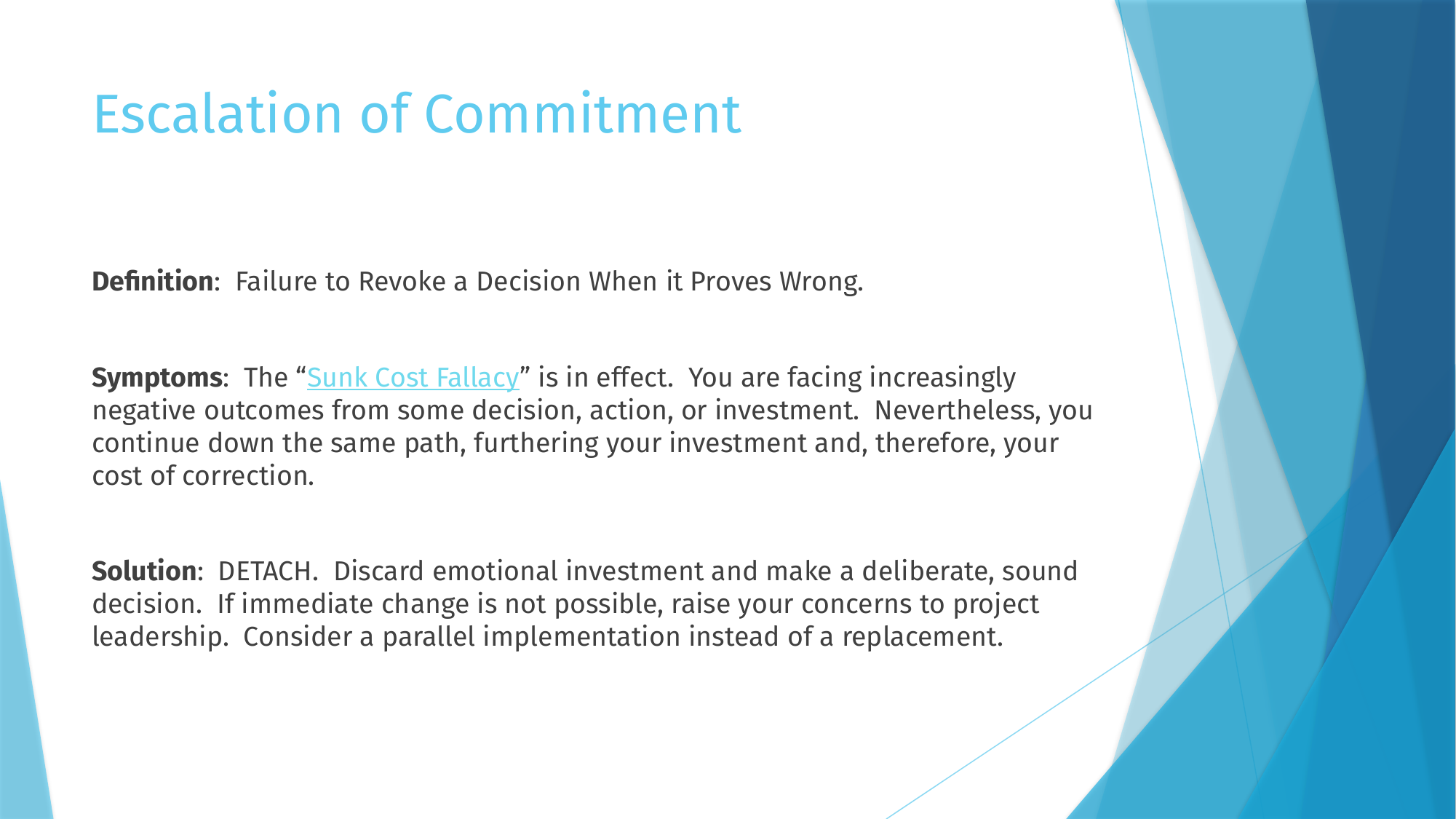

# Escalation of Commitment
Definition:  Failure to Revoke a Decision When it Proves Wrong.

Symptoms:  The “Sunk Cost Fallacy” is in effect.  You are facing increasingly negative outcomes from some decision, action, or investment.  Nevertheless, you continue down the same path, furthering your investment and, therefore, your cost of correction.

Solution:  DETACH.  Discard emotional investment and make a deliberate, sound decision.  If immediate change is not possible, raise your concerns to project leadership.  Consider a parallel implementation instead of a replacement.